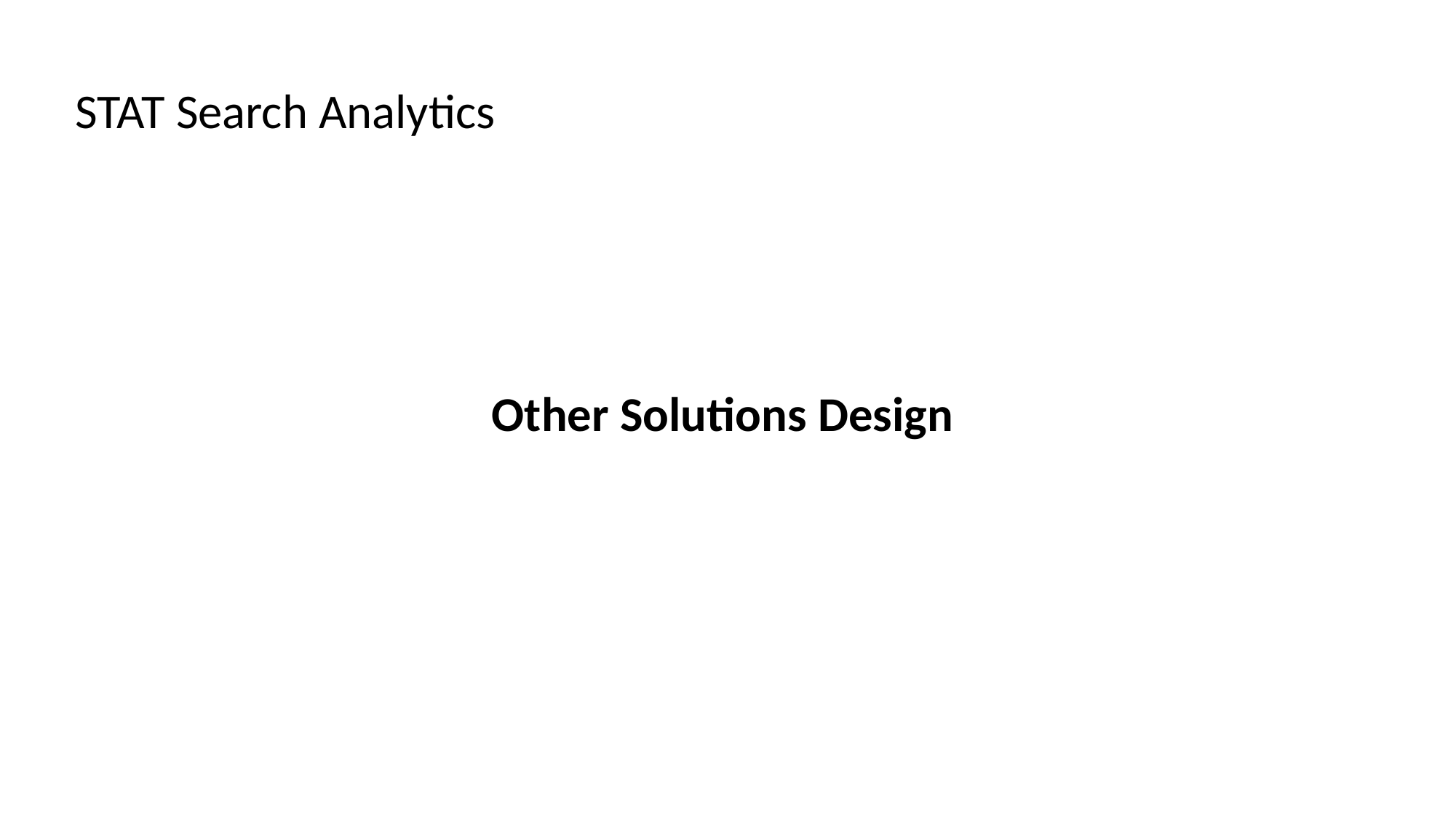

# STAT Search Analytics

Other Solutions Design